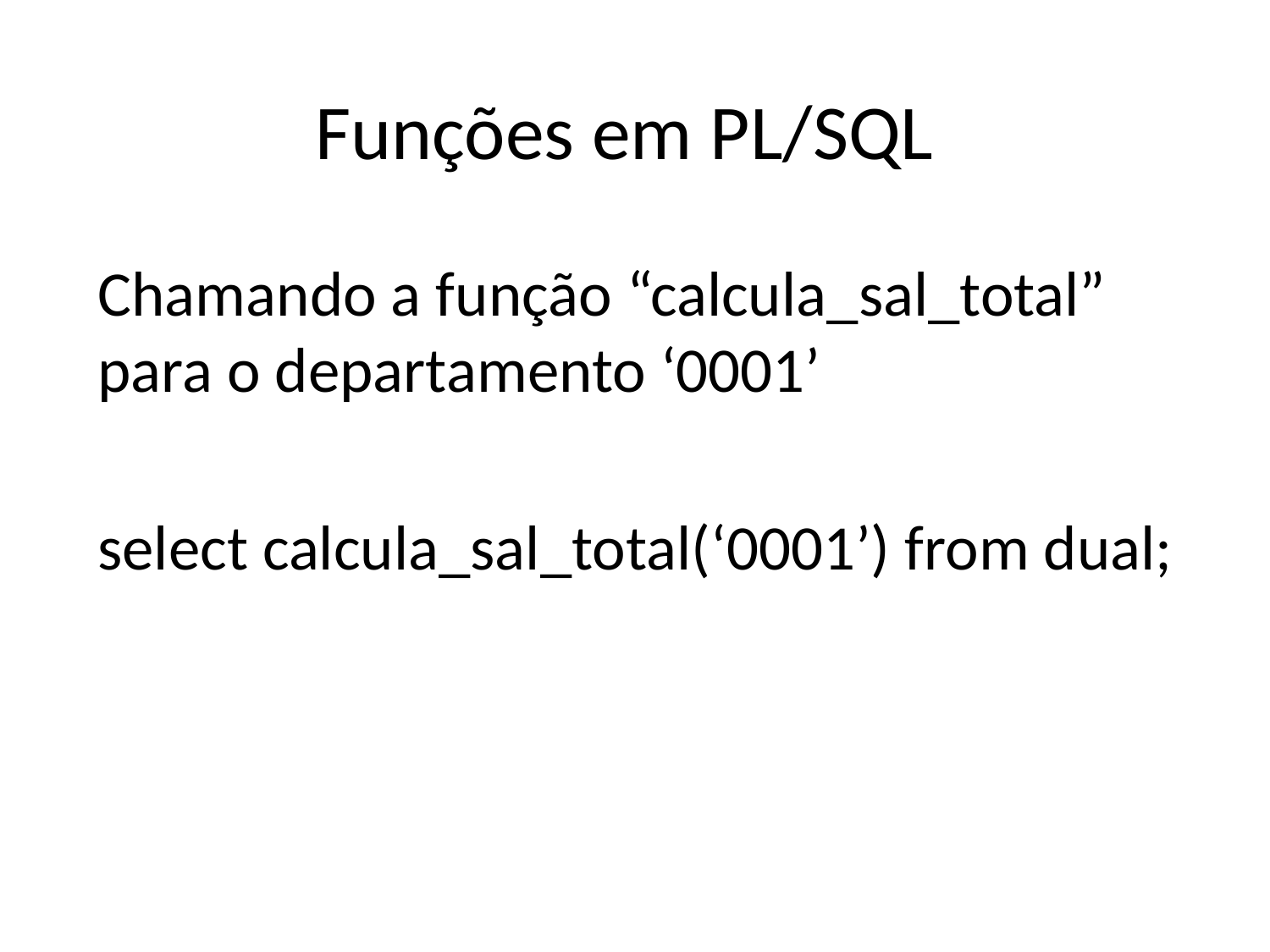

# Funções em PL/SQL
Chamando a função “calcula_sal_total” para o departamento ‘0001’

select calcula_sal_total(‘0001’) from dual;